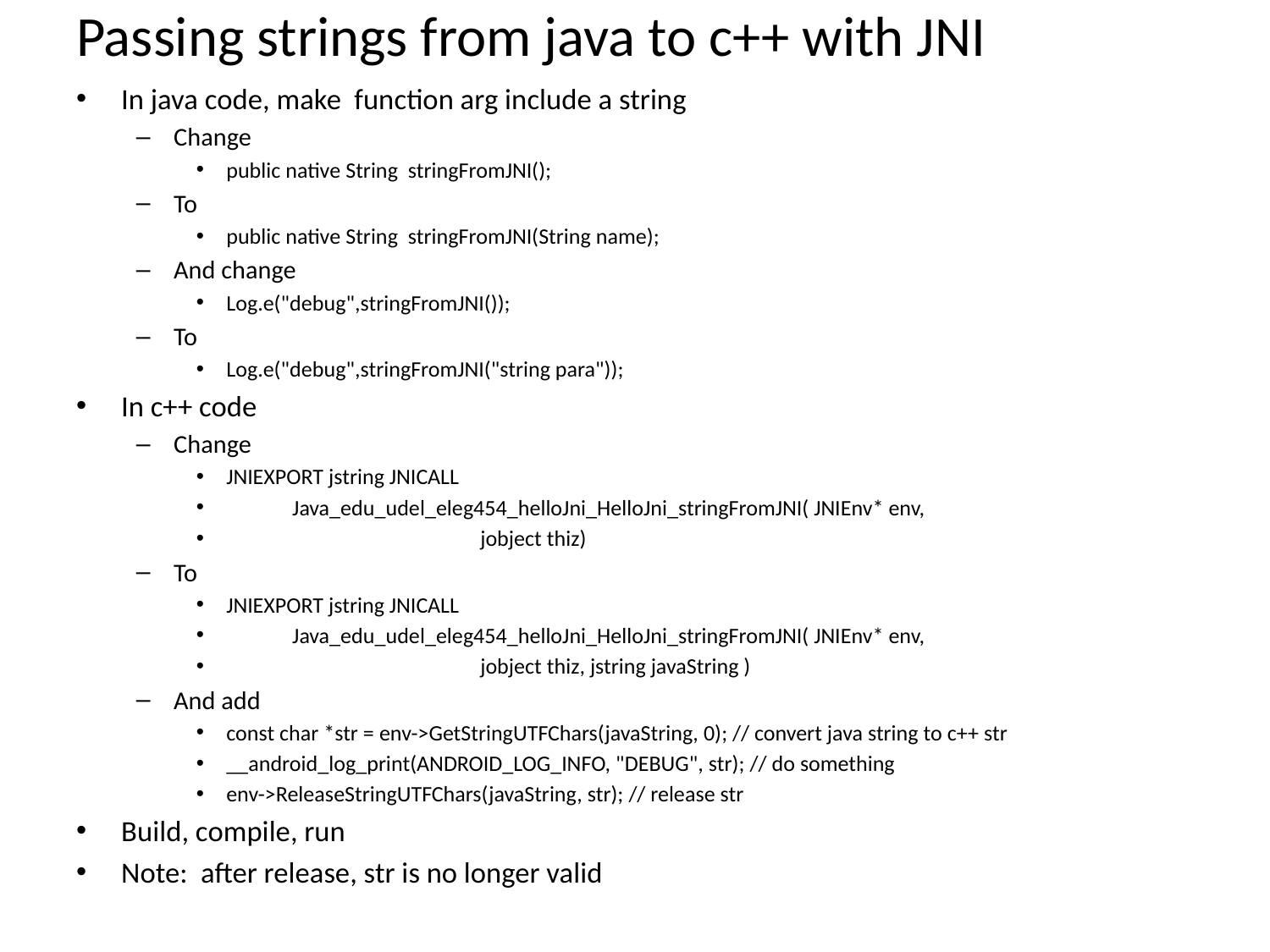

# Passing strings from java to c++ with JNI
In java code, make  function arg include a string
Change
public native String  stringFromJNI();
To
public native String  stringFromJNI(String name);
And change
Log.e("debug",stringFromJNI());
To
Log.e("debug",stringFromJNI("string para"));
In c++ code
Change
JNIEXPORT jstring JNICALL
	Java_edu_udel_eleg454_helloJni_HelloJni_stringFromJNI( JNIEnv* env,
                                                  jobject thiz)
To
JNIEXPORT jstring JNICALL
	Java_edu_udel_eleg454_helloJni_HelloJni_stringFromJNI( JNIEnv* env,
                                                  jobject thiz, jstring javaString )
And add
const char *str = env->GetStringUTFChars(javaString, 0); // convert java string to c++ str
__android_log_print(ANDROID_LOG_INFO, "DEBUG", str); // do something
env->ReleaseStringUTFChars(javaString, str); // release str
Build, compile, run
Note:  after release, str is no longer valid